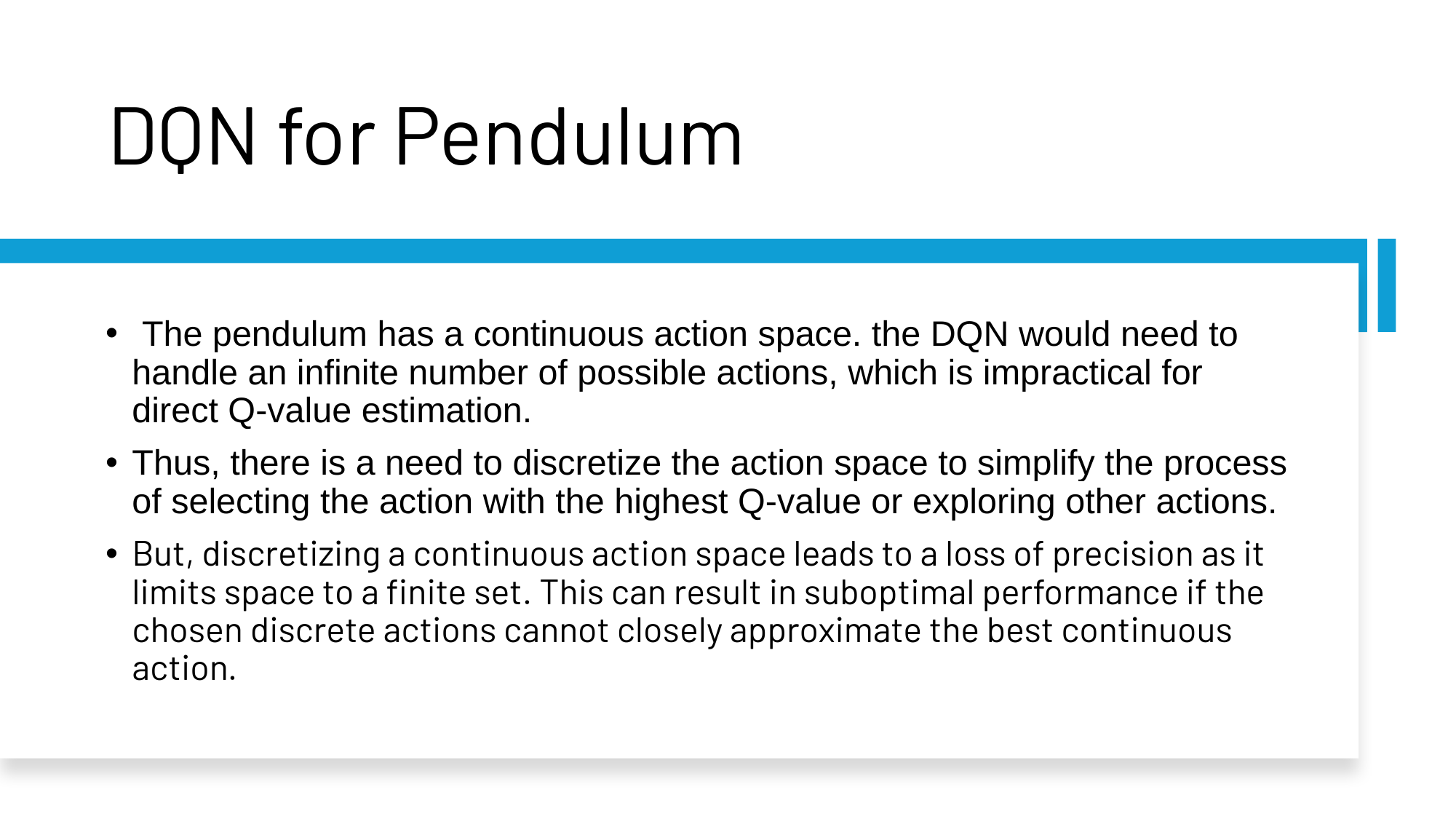

# DQN for Pendulum

 The pendulum has a continuous action space. the DQN would need to handle an infinite number of possible actions, which is impractical for direct Q-value estimation.
Thus, there is a need to discretize the action space to simplify the process of selecting the action with the highest Q-value or exploring other actions.
But, discretizing a continuous action space leads to a loss of precision as it limits space to a finite set. This can result in suboptimal performance if the chosen discrete actions cannot closely approximate the best continuous action.